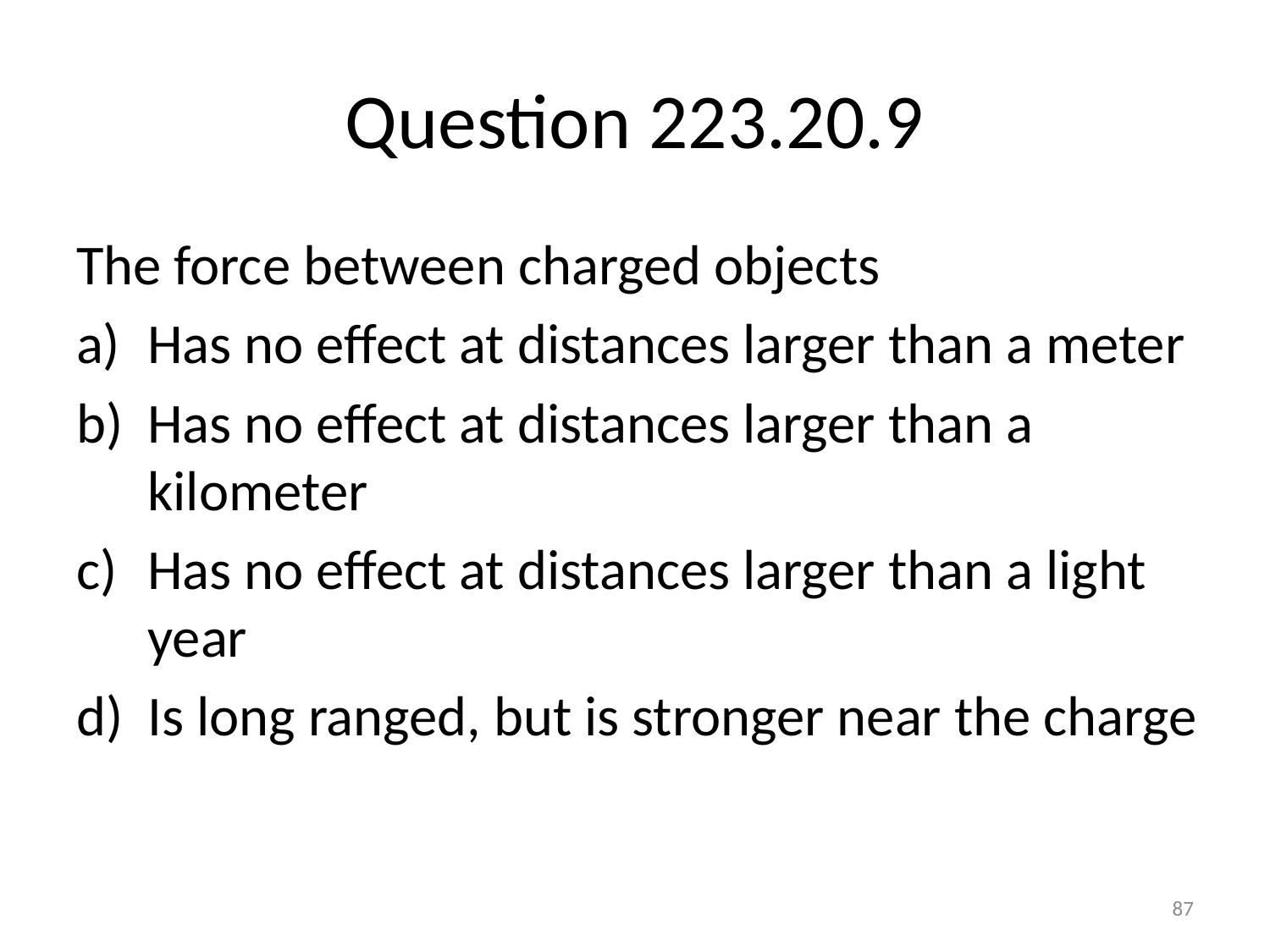

# Question 223.20.9
The force between charged objects
Has no effect at distances larger than a meter
Has no effect at distances larger than a kilometer
Has no effect at distances larger than a light year
Is long ranged, but is stronger near the charge
87